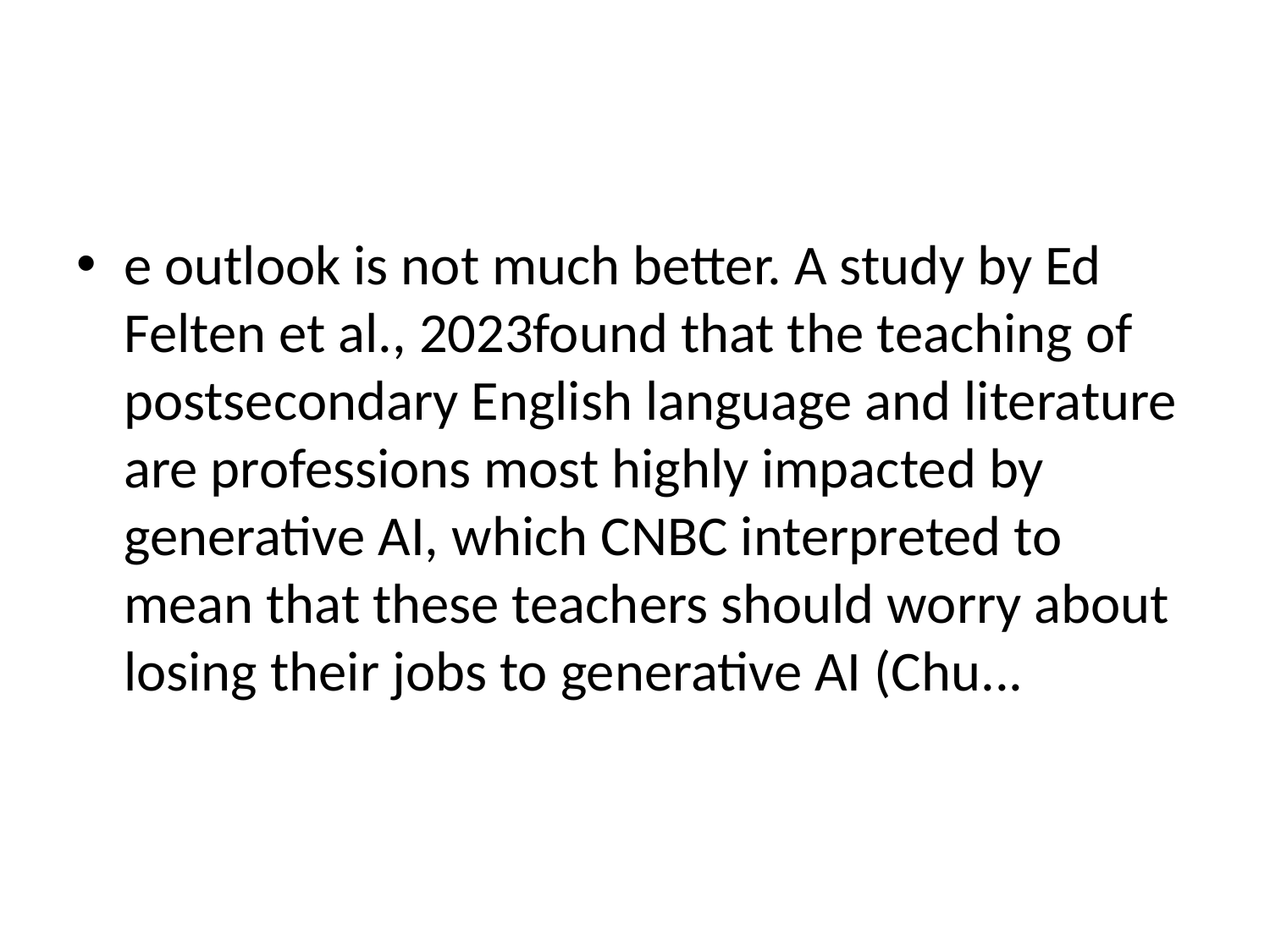

#
e outlook is not much better. A study by Ed Felten et al., 2023found that the teaching of postsecondary English language and literature are professions most highly impacted by generative AI, which CNBC interpreted to mean that these teachers should worry about losing their jobs to generative AI (Chu...